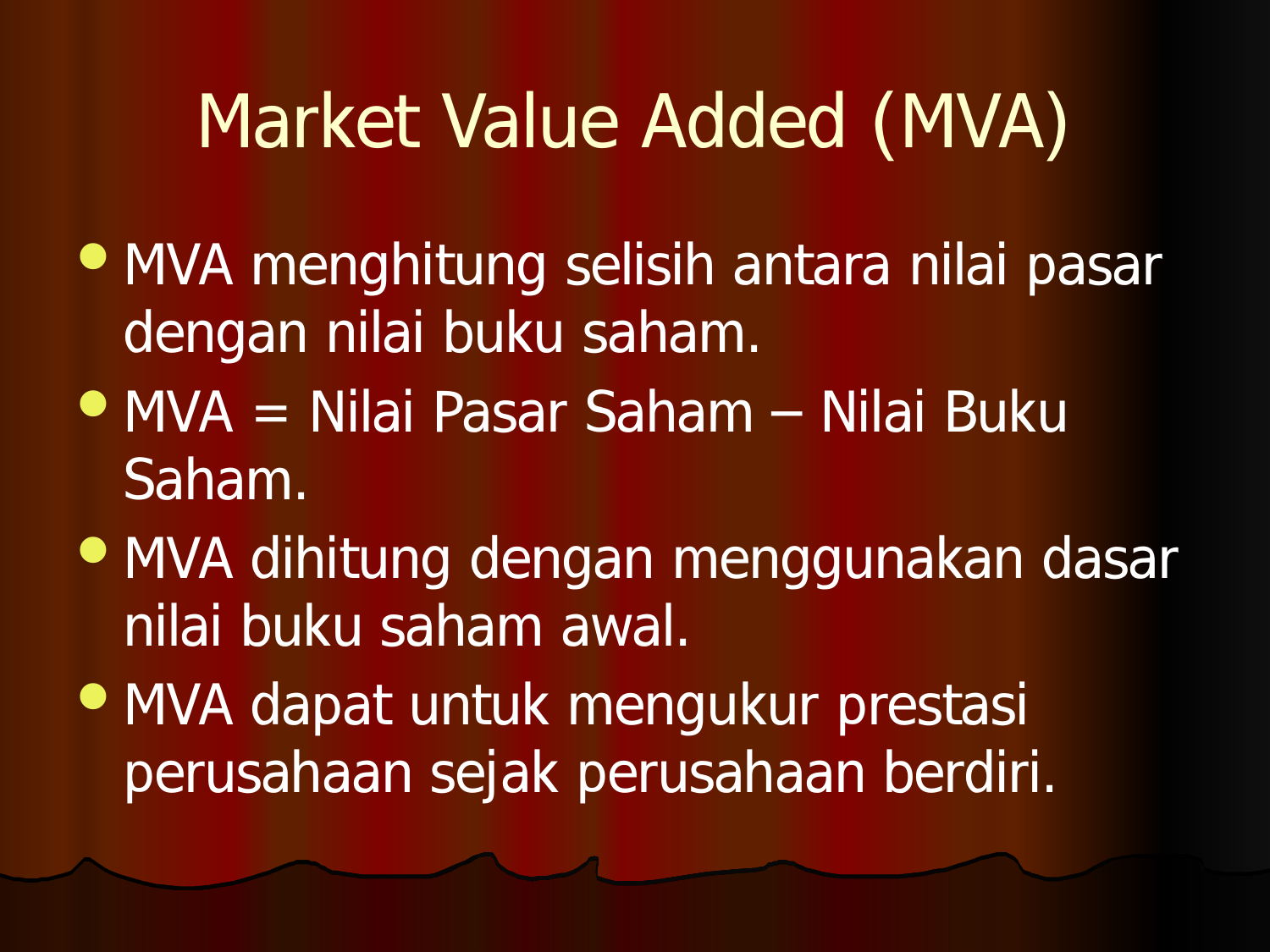

# Market Value Added (MVA)
MVA menghitung selisih antara nilai pasar dengan nilai buku saham.
MVA = Nilai Pasar Saham – Nilai Buku Saham.
MVA dihitung dengan menggunakan dasar nilai buku saham awal.
MVA dapat untuk mengukur prestasi perusahaan sejak perusahaan berdiri.